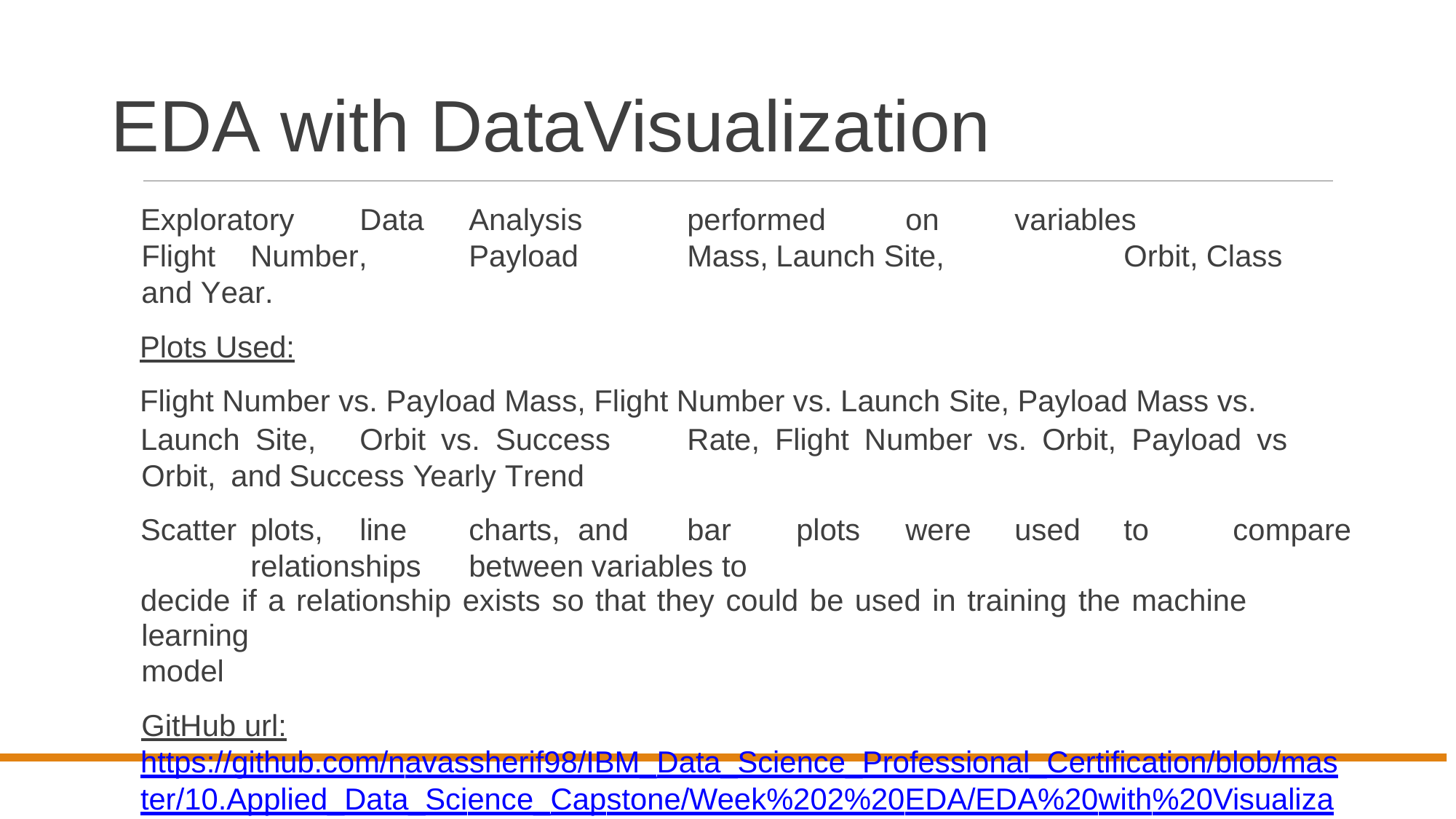

# EDA with DataVisualization

Exploratory	Data	Analysis	performed	on	variables	Flight	Number,	Payload	Mass, Launch Site,		Orbit, Class and Year.
Plots Used:
Flight Number vs. Payload Mass, Flight Number vs. Launch Site, Payload Mass vs.
Launch  Site,	Orbit  vs.  Success	Rate,  Flight  Number  vs.  Orbit,  Payload  vs  Orbit,  and Success Yearly Trend
Scatter	plots,	line	charts,	and	bar	plots	were	used	to	compare	relationships	between variables to
decide if a relationship exists so that they could be used in training the machine learning
model
GitHub url: https://github.com/navassherif98/IBM_Data_Science_Professional_Certification/blob/mas ter/10.Applied_Data_Science_Capstone/Week%202%20EDA/EDA%20with%20Visualiza